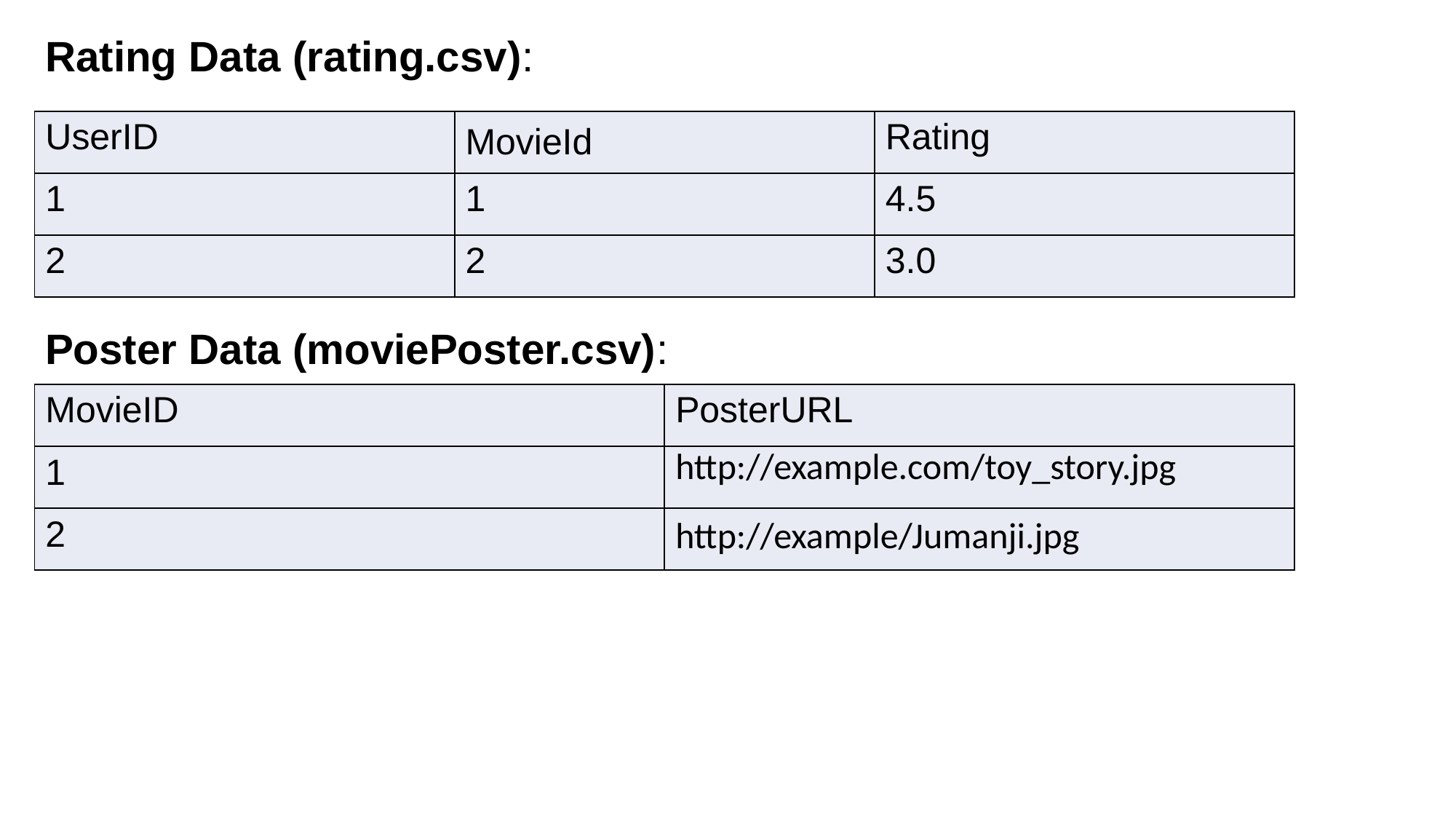

Rating Data (rating.csv):
| UserID | MovieId | Rating |
| --- | --- | --- |
| 1 | 1 | 4.5 |
| 2 | 2 | 3.0 |
Poster Data (moviePoster.csv):
| MovieID | PosterURL |
| --- | --- |
| 1 | http://example.com/toy\_story.jpg |
| 2 | http://example/Jumanji.jpg |